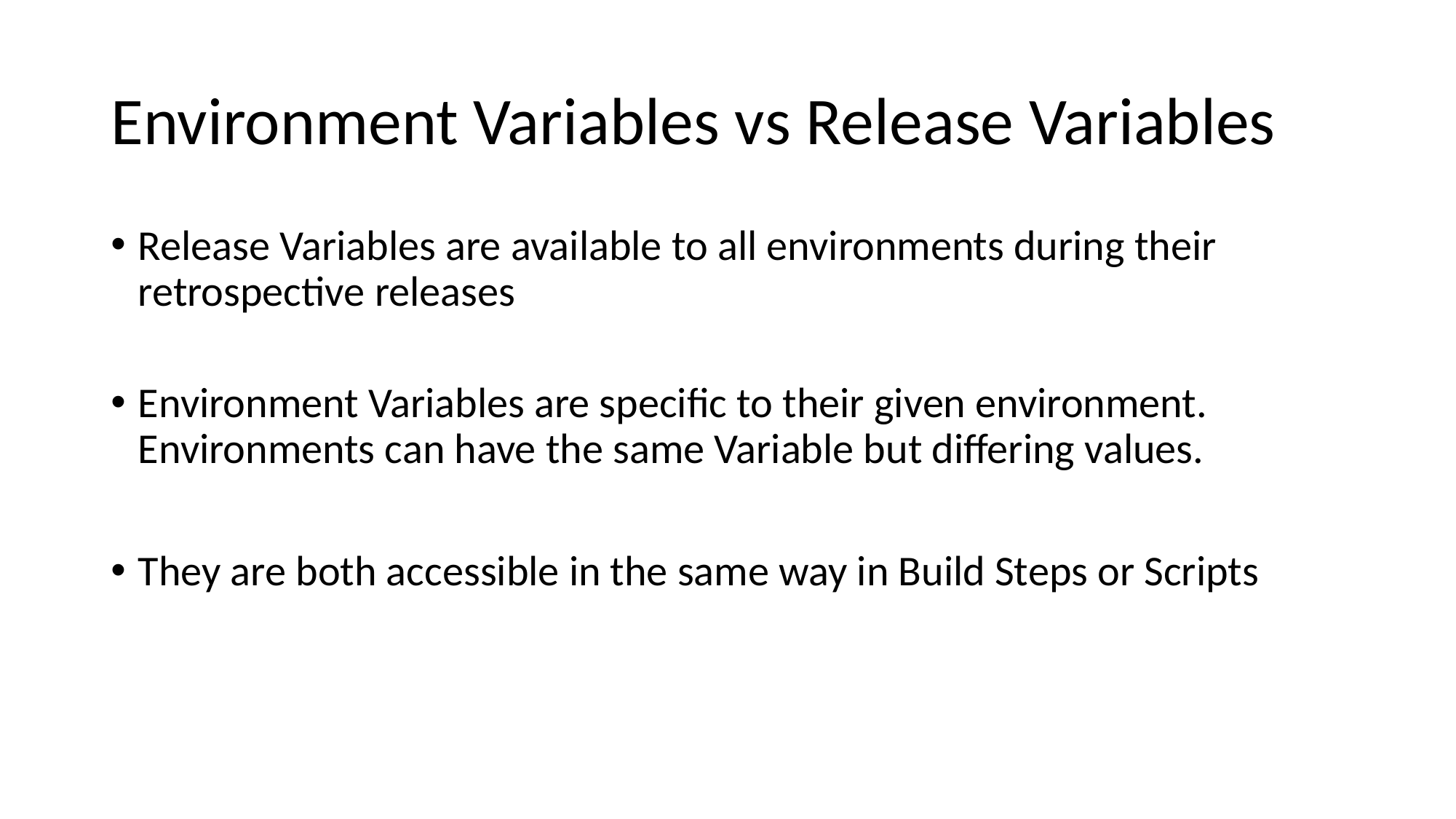

# Environment Variables vs Release Variables
Release Variables are available to all environments during their retrospective releases
Environment Variables are specific to their given environment. Environments can have the same Variable but differing values.

They are both accessible in the same way in Build Steps or Scripts